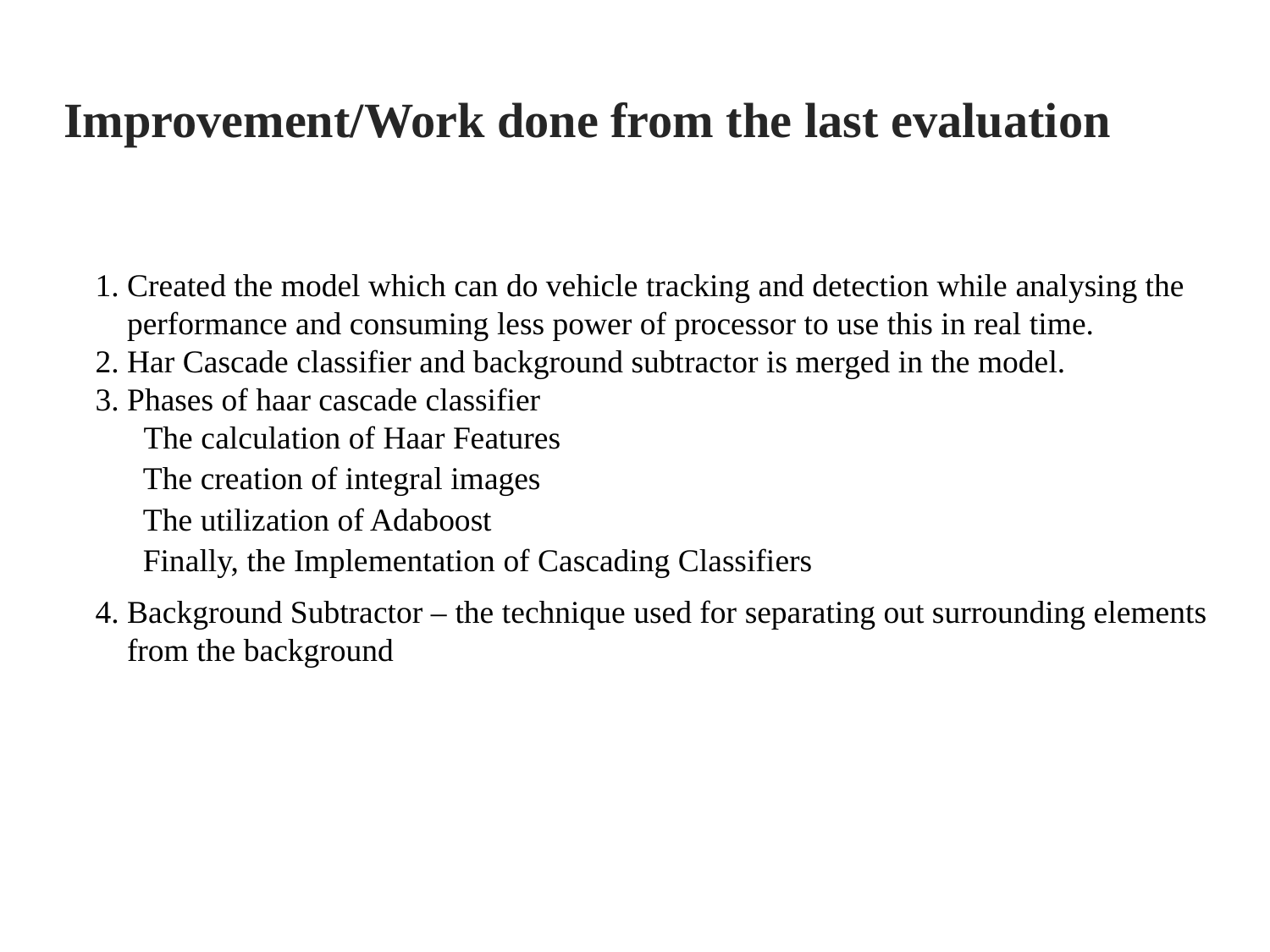

# Improvement/Work done from the last evaluation
1. Created the model which can do vehicle tracking and detection while analysing the performance and consuming less power of processor to use this in real time.
2. Har Cascade classifier and background subtractor is merged in the model.
3. Phases of haar cascade classifier
      The calculation of Haar Features
  The creation of integral images
  The utilization of Adaboost
  Finally, the Implementation of Cascading Classifiers
4. Background Subtractor – the technique used for separating out surrounding elements from the background